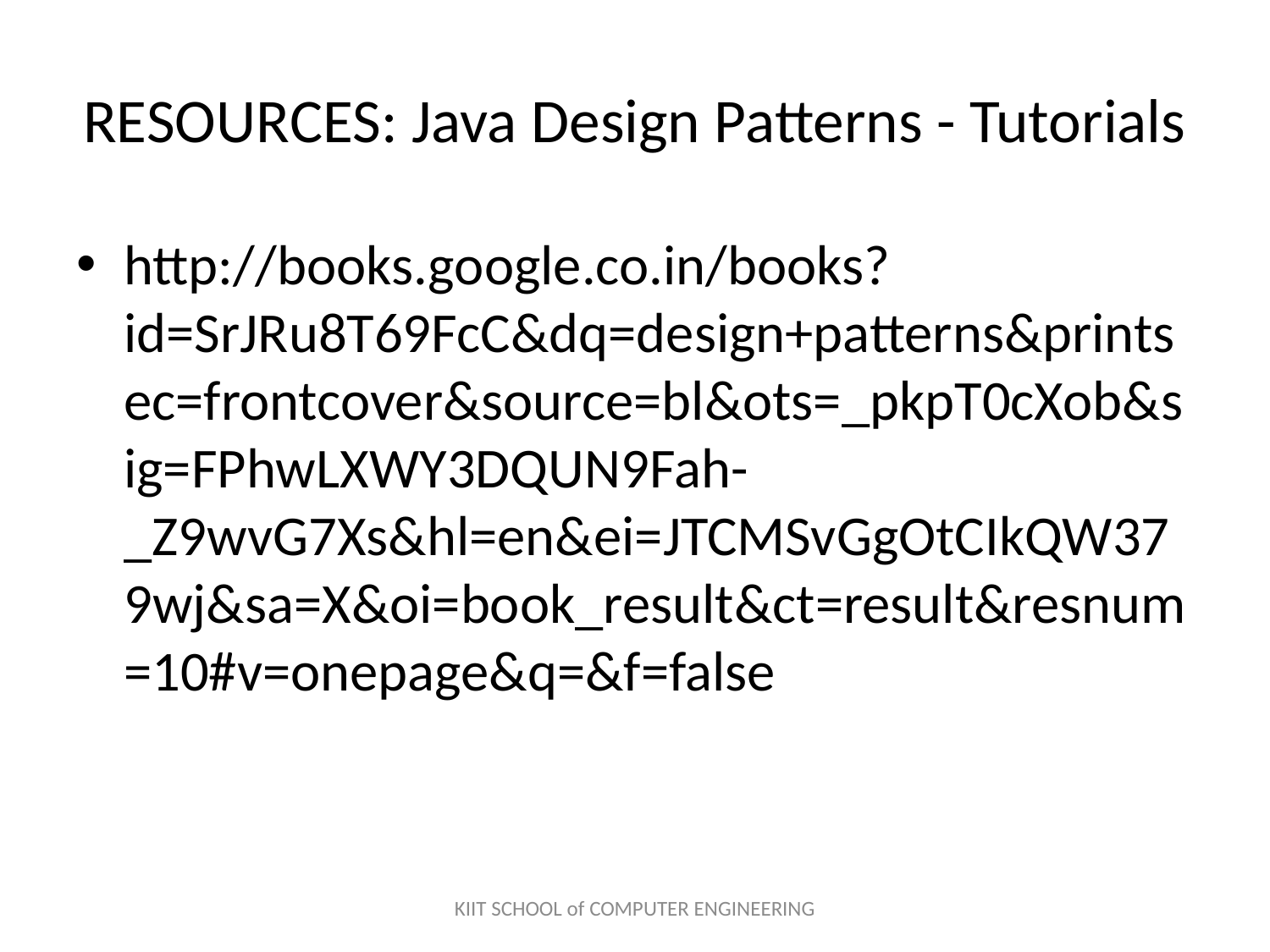

# RESOURCES: Java Design Patterns - Tutorials
http://books.google.co.in/books?id=SrJRu8T69FcC&dq=design+patterns&printsec=frontcover&source=bl&ots=_pkpT0cXob&sig=FPhwLXWY3DQUN9Fah-_Z9wvG7Xs&hl=en&ei=JTCMSvGgOtCIkQW379wj&sa=X&oi=book_result&ct=result&resnum=10#v=onepage&q=&f=false
KIIT SCHOOL of COMPUTER ENGINEERING
38